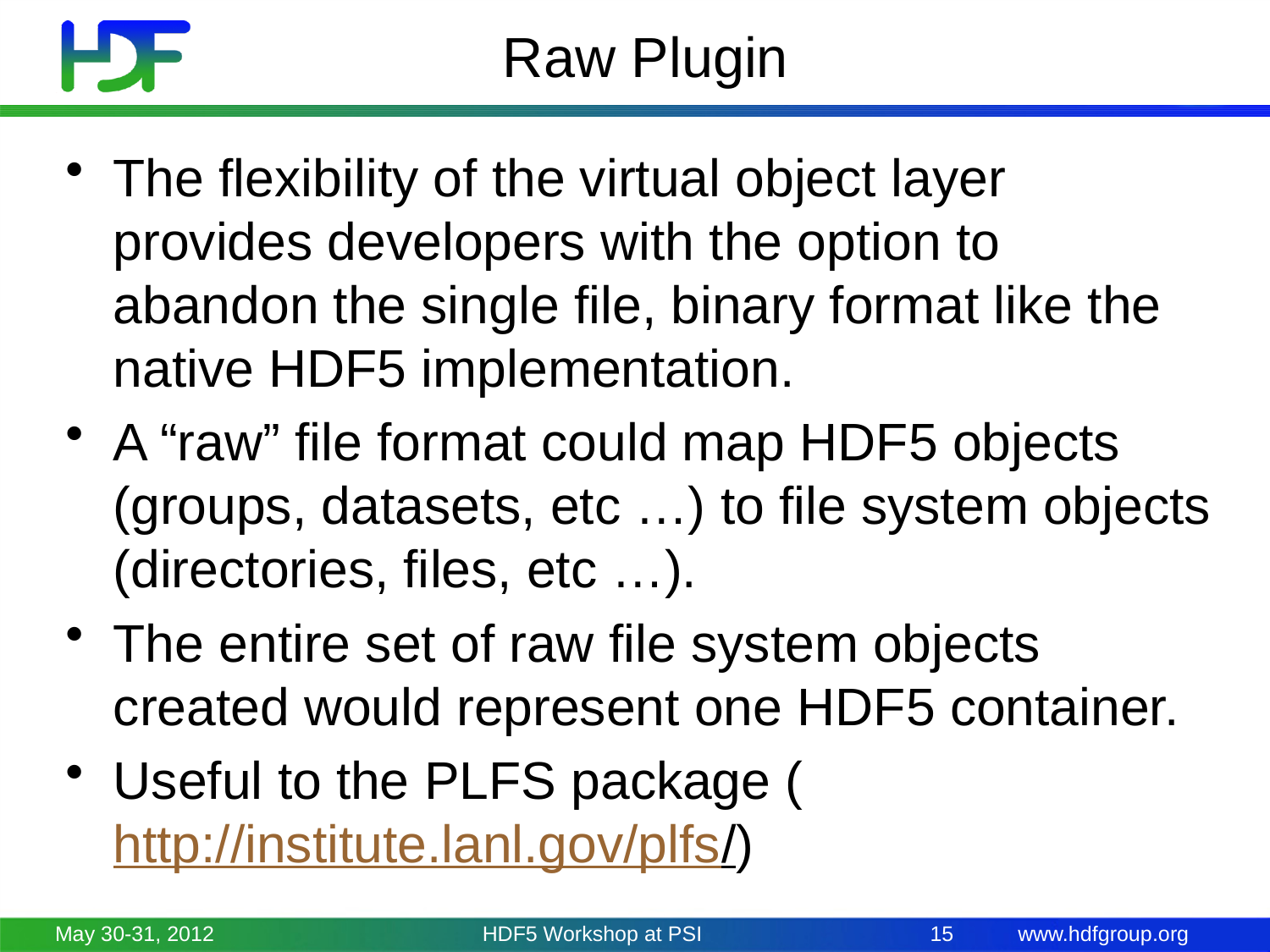

# Raw Plugin
The flexibility of the virtual object layer provides developers with the option to abandon the single file, binary format like the native HDF5 implementation.
A “raw” file format could map HDF5 objects (groups, datasets, etc …) to file system objects (directories, files, etc …).
The entire set of raw file system objects created would represent one HDF5 container.
Useful to the PLFS package (http://institute.lanl.gov/plfs/)
May 30-31, 2012
HDF5 Workshop at PSI
15